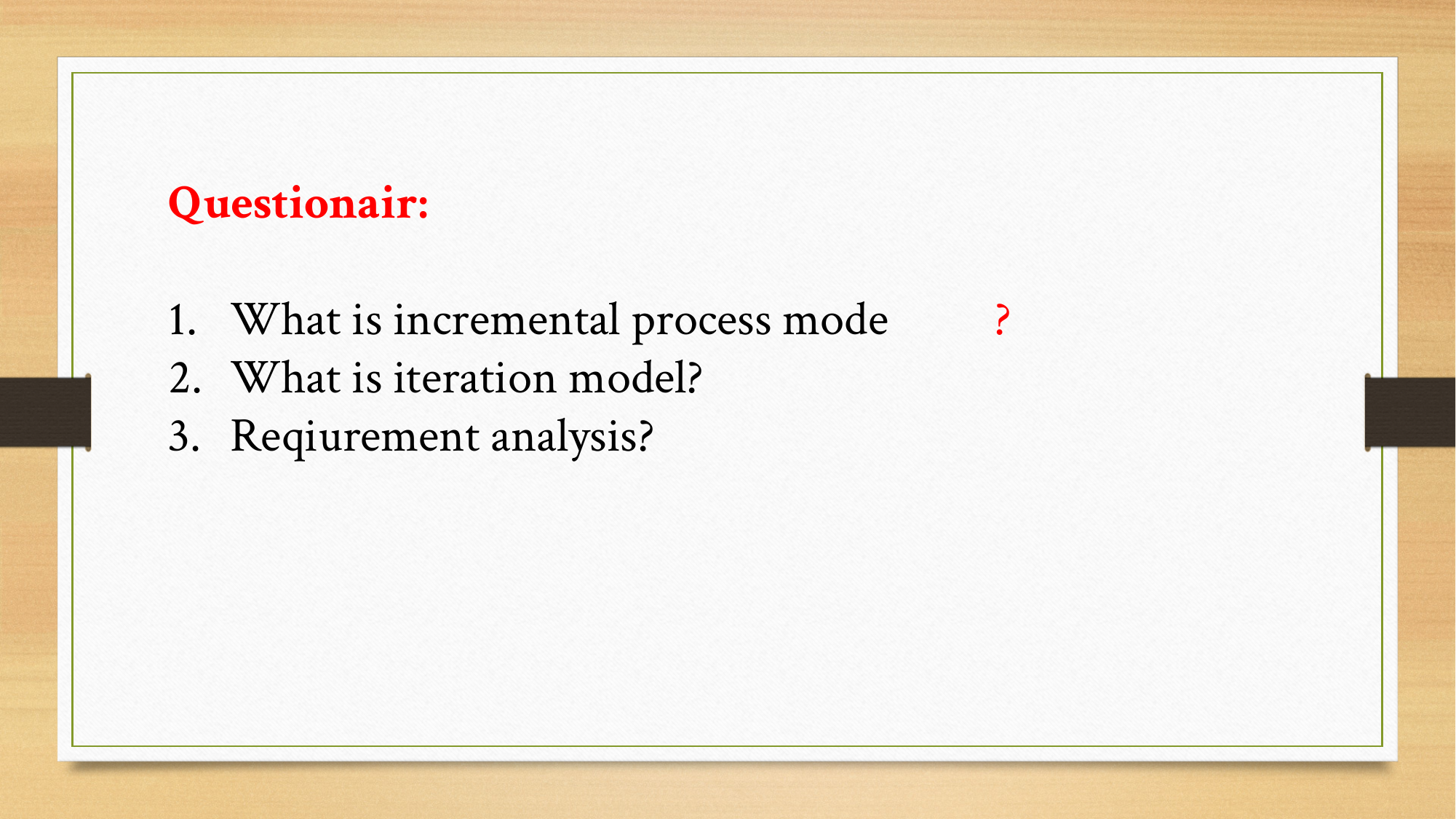

Questionair:
What is incremental process mode	?
What is iteration model?
Reqiurement analysis?